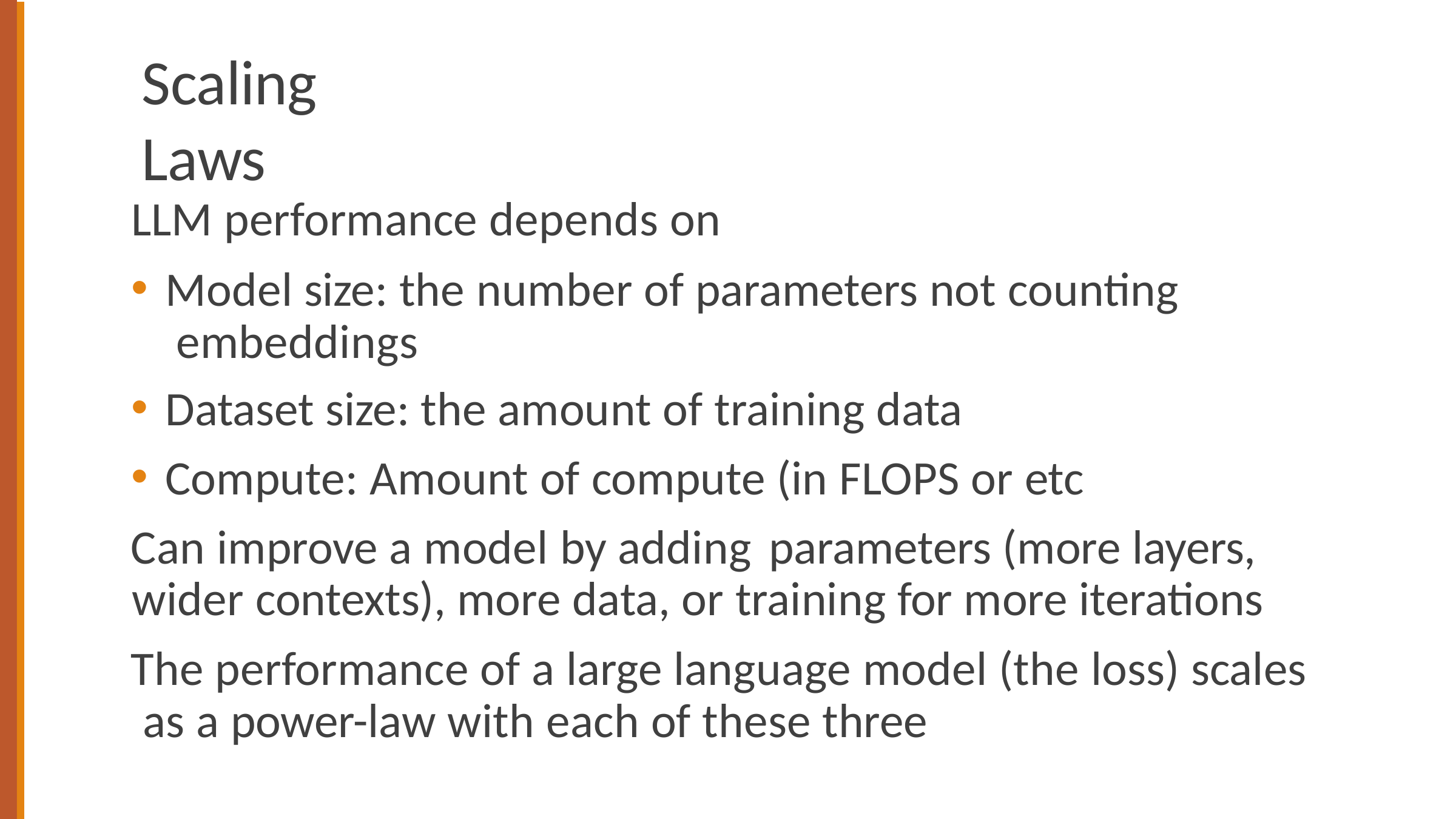

# Scaling Laws
LLM performance depends on
Model size: the number of parameters not counting  embeddings
Dataset size: the amount of training data
Compute: Amount of compute (in FLOPS or etc
Can improve a model by adding	parameters (more layers,  wider contexts), more data, or training for more iterations
The performance of a large language model (the loss) scales  as a power-law with each of these three